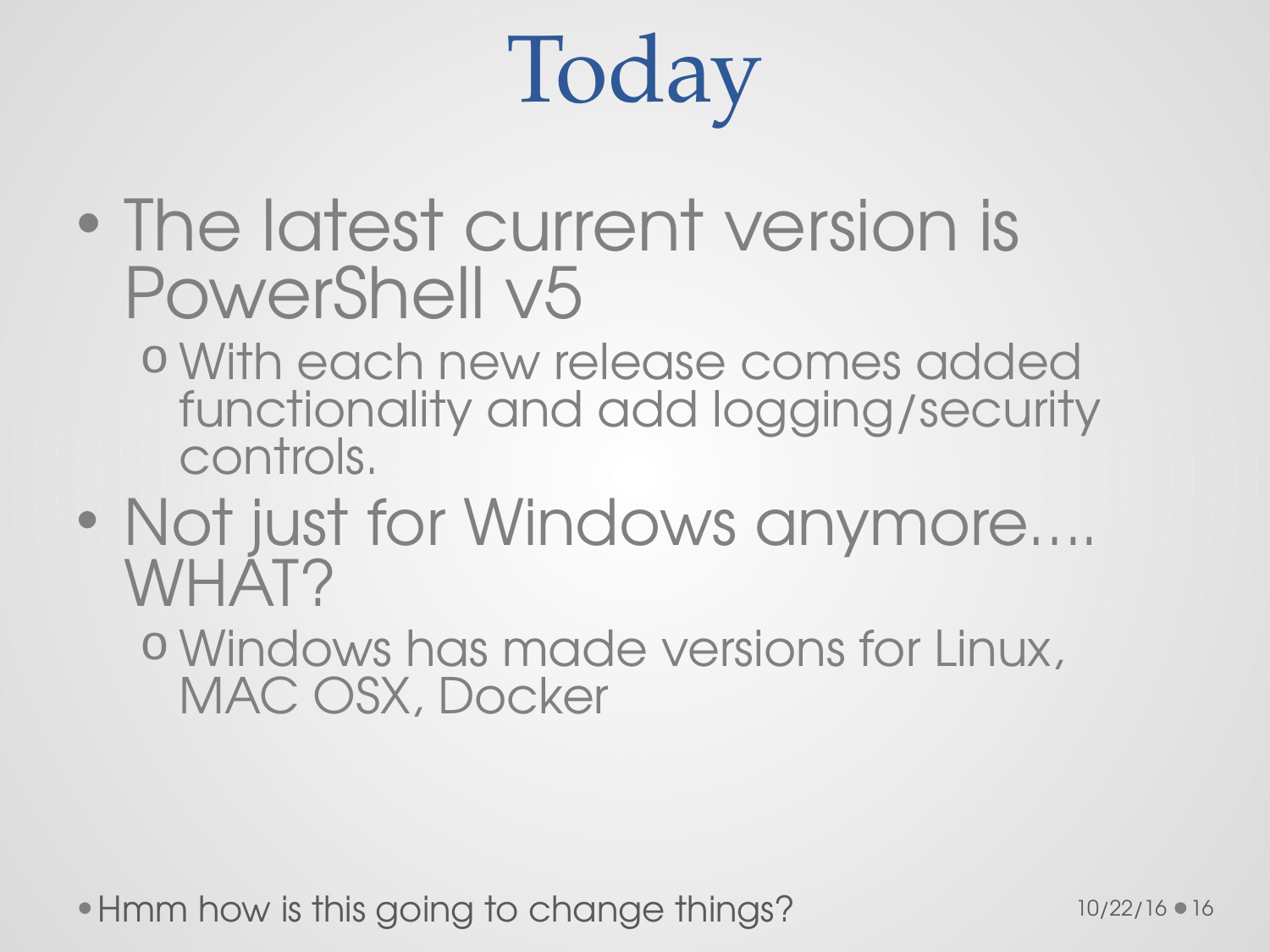

# Today
The latest current version is PowerShell v5
With each new release comes added functionality and add logging/security controls.
Not just for Windows anymore…. WHAT?
Windows has made versions for Linux, MAC OSX, Docker
Hmm how is this going to change things?
10/22/16
16